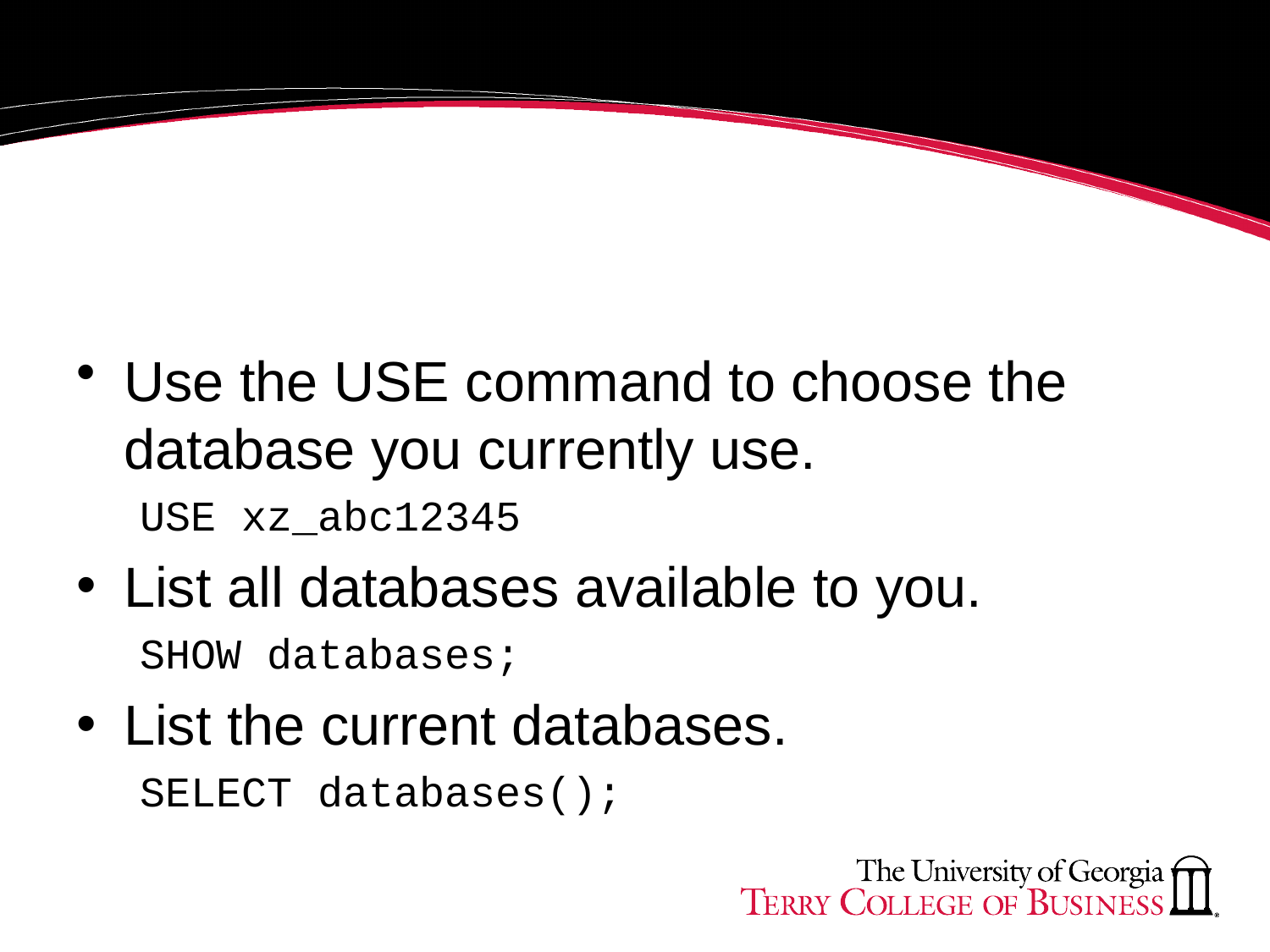

#
Use the USE command to choose the database you currently use.
USE xz_abc12345
List all databases available to you.
SHOW databases;
List the current databases.
SELECT databases();